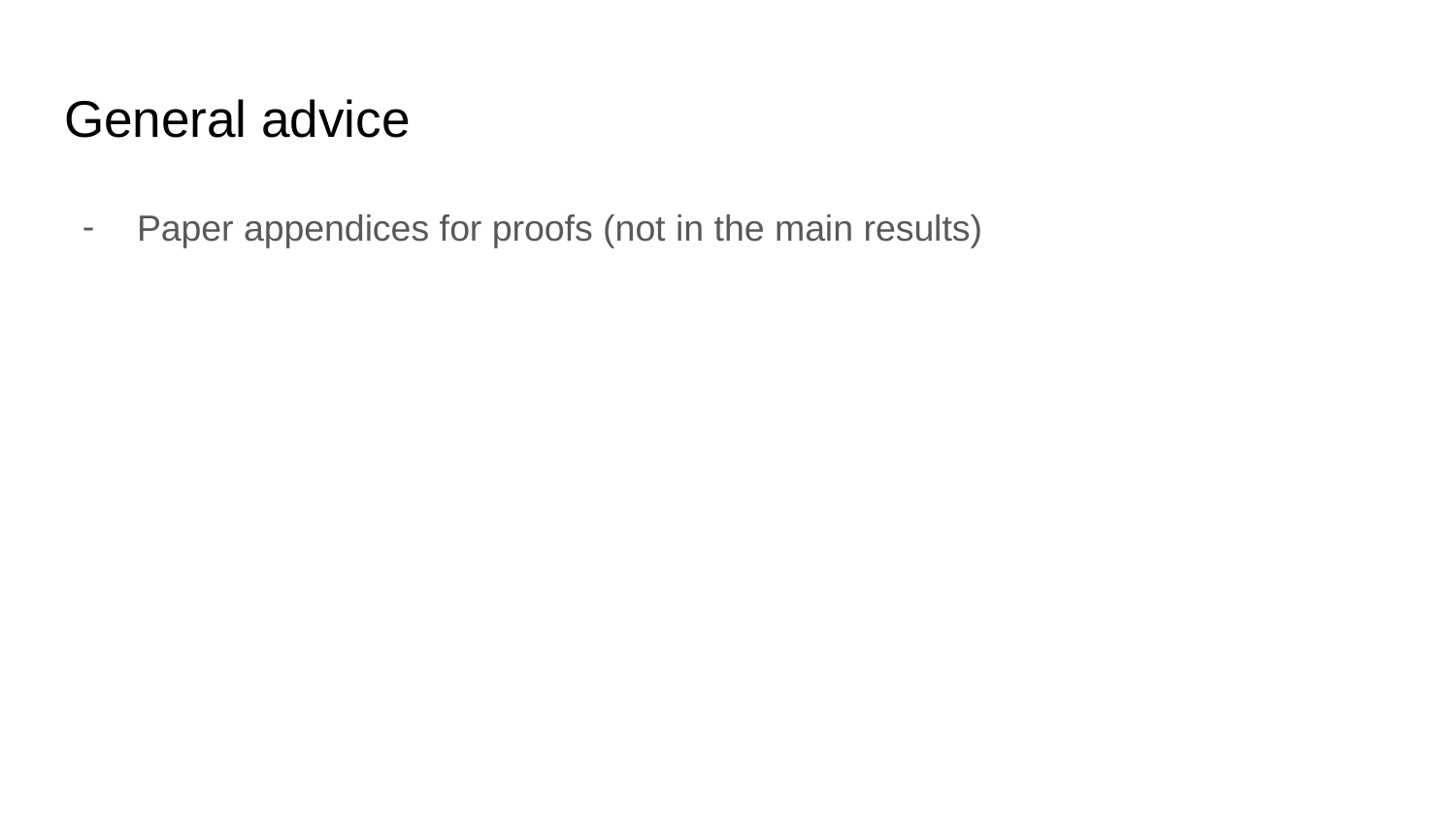

# General advice
Paper appendices for proofs (not in the main results)